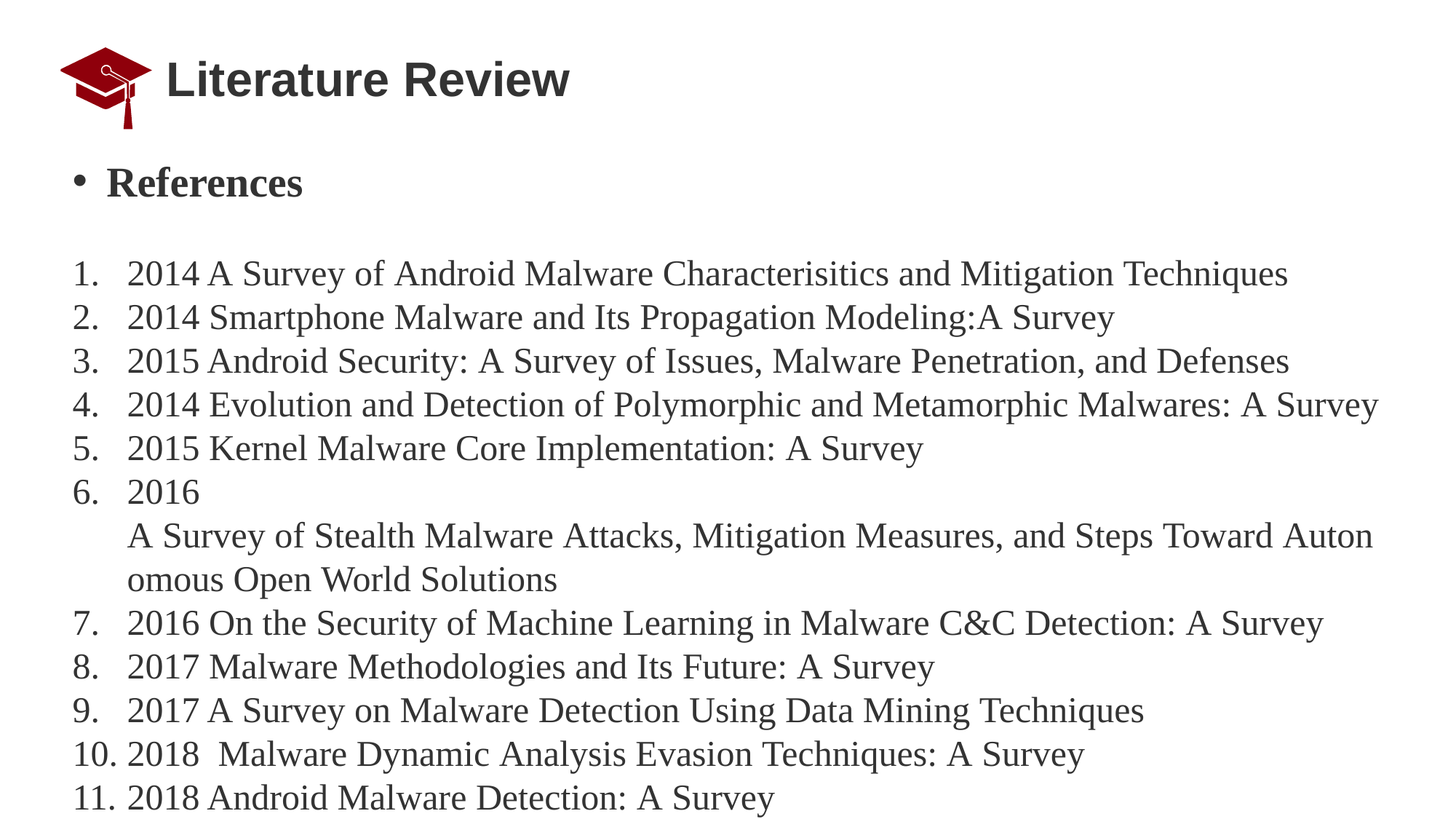

# Literature Review
References

2014 A Survey of Android Malware Characterisitics and Mitigation Techniques
2014 Smartphone Malware and Its Propagation Modeling:A Survey
2015 Android Security: A Survey of Issues, Malware Penetration, and Defenses
2014 Evolution and Detection of Polymorphic and Metamorphic Malwares: A Survey
2015 Kernel Malware Core Implementation: A Survey
2016 A Survey of Stealth Malware Attacks, Mitigation Measures, and Steps Toward Autonomous Open World Solutions
2016 On the Security of Machine Learning in Malware C&C Detection: A Survey
2017 Malware Methodologies and Its Future: A Survey
2017 A Survey on Malware Detection Using Data Mining Techniques
2018  Malware Dynamic Analysis Evasion Techniques: A Survey
2018 Android Malware Detection: A Survey